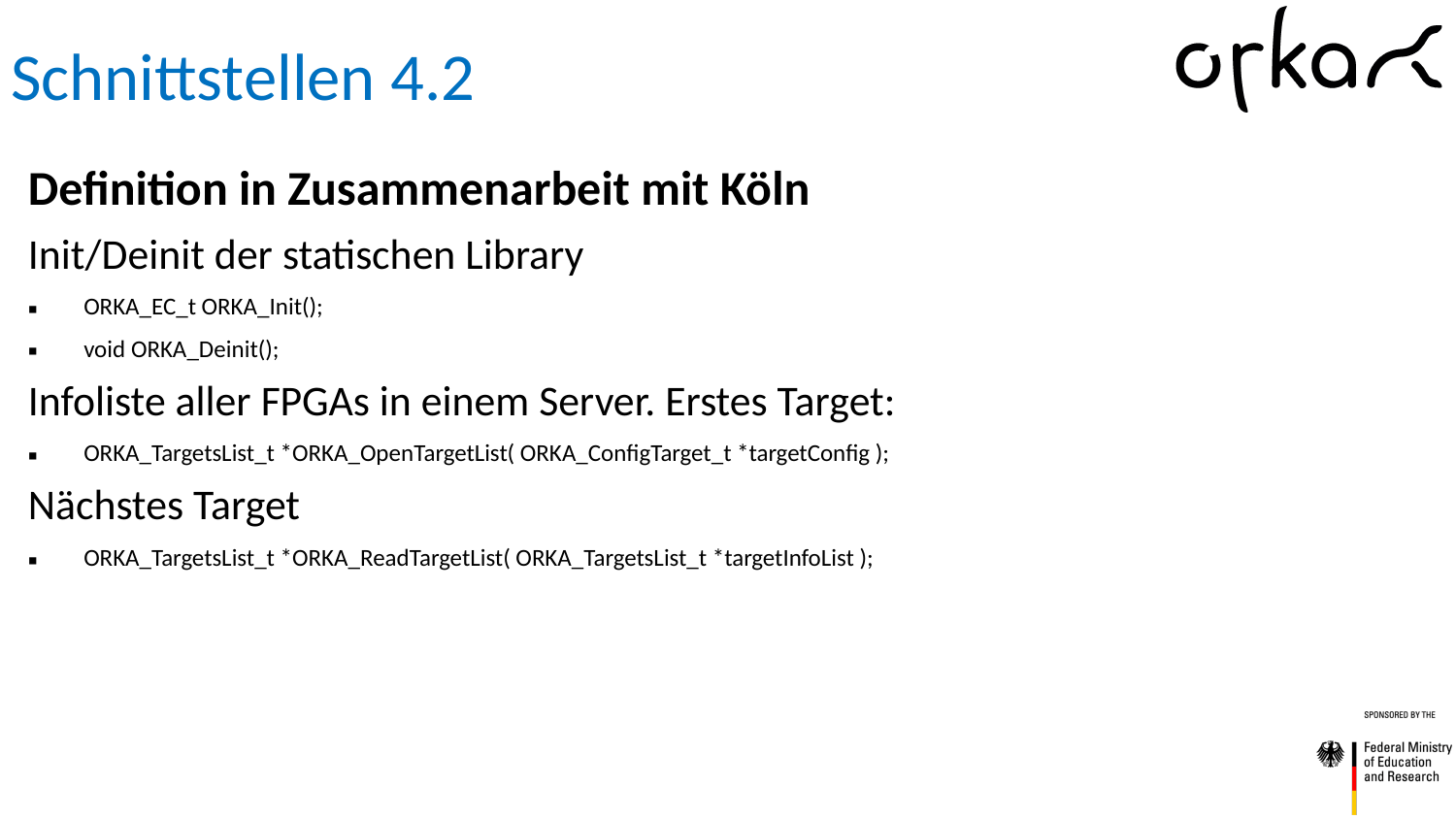

# Schnittstellen 4.2
Definition in Zusammenarbeit mit Köln
Init/Deinit der statischen Library
ORKA_EC_t ORKA_Init();
void ORKA_Deinit();
Infoliste aller FPGAs in einem Server. Erstes Target:
ORKA_TargetsList_t *ORKA_OpenTargetList( ORKA_ConfigTarget_t *targetConfig );
Nächstes Target
ORKA_TargetsList_t *ORKA_ReadTargetList( ORKA_TargetsList_t *targetInfoList );